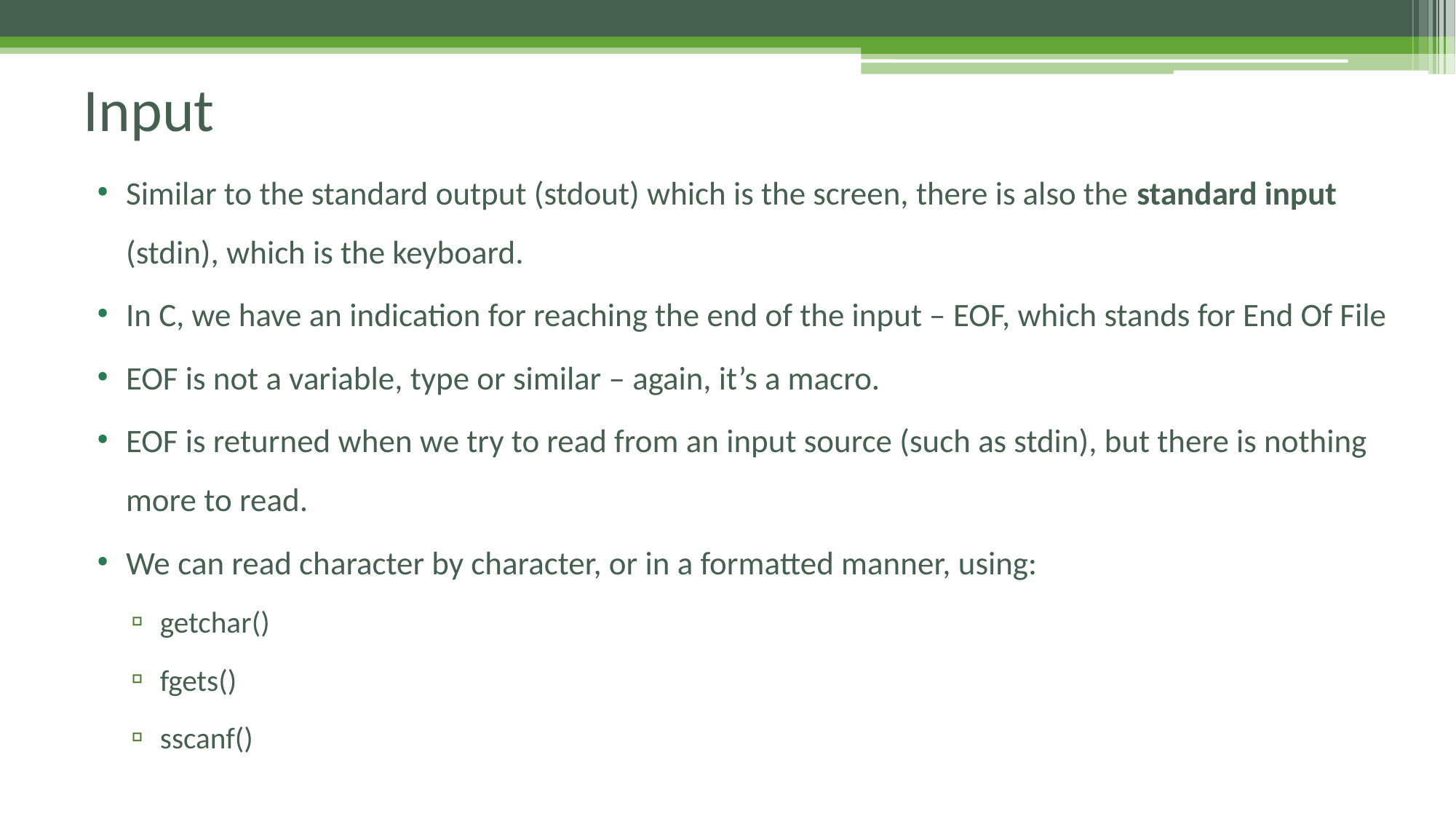

# Input
Similar to the standard output (stdout) which is the screen, there is also the standard input (stdin), which is the keyboard.
In C, we have an indication for reaching the end of the input – EOF, which stands for End Of File
EOF is not a variable, type or similar – again, it’s a macro.
EOF is returned when we try to read from an input source (such as stdin), but there is nothing more to read.
We can read character by character, or in a formatted manner, using:
getchar()
fgets()
sscanf()